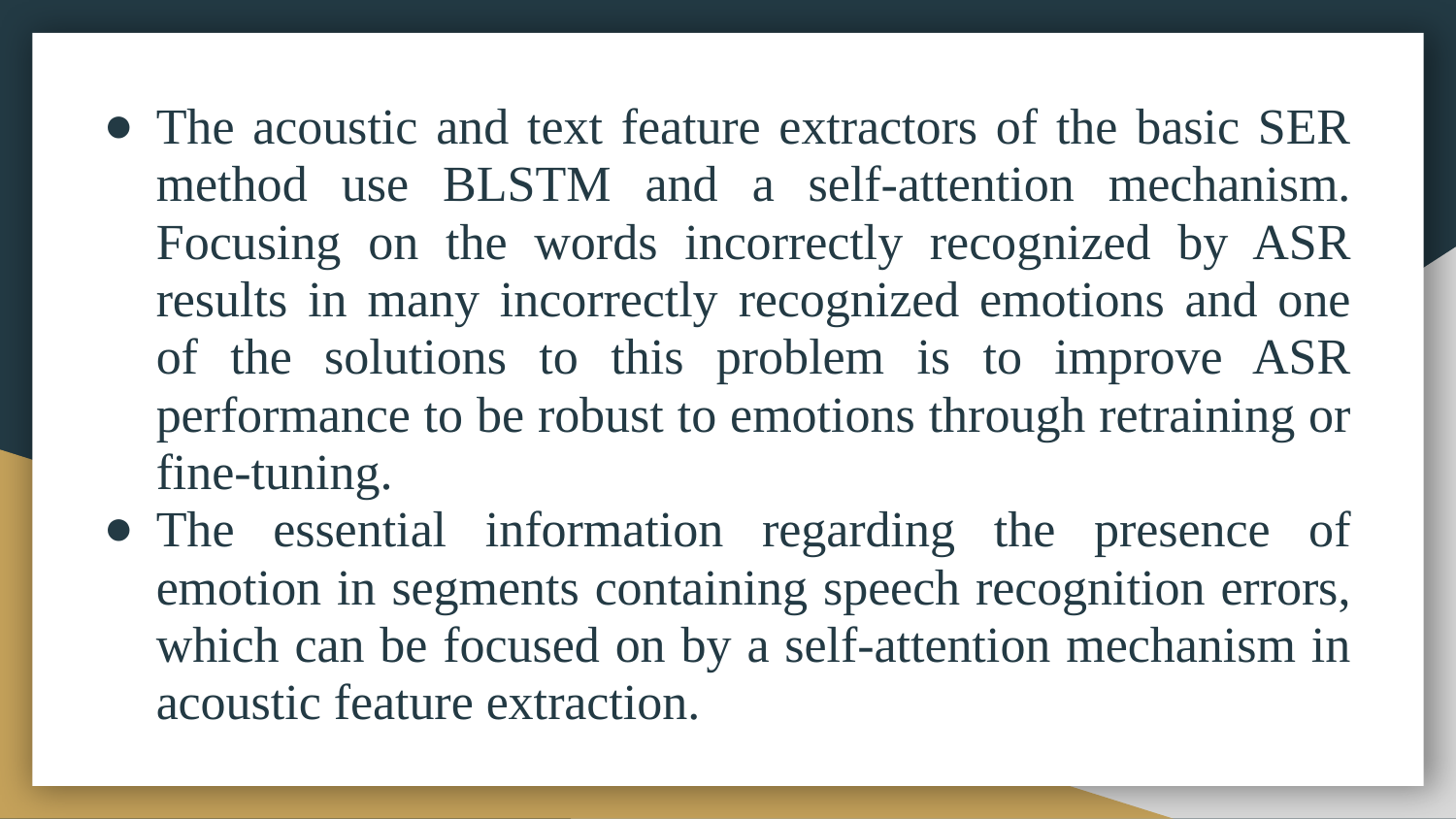

The acoustic and text feature extractors of the basic SER method use BLSTM and a self-attention mechanism. Focusing on the words incorrectly recognized by ASR results in many incorrectly recognized emotions and one of the solutions to this problem is to improve ASR performance to be robust to emotions through retraining or fine-tuning.
The essential information regarding the presence of emotion in segments containing speech recognition errors, which can be focused on by a self-attention mechanism in acoustic feature extraction.